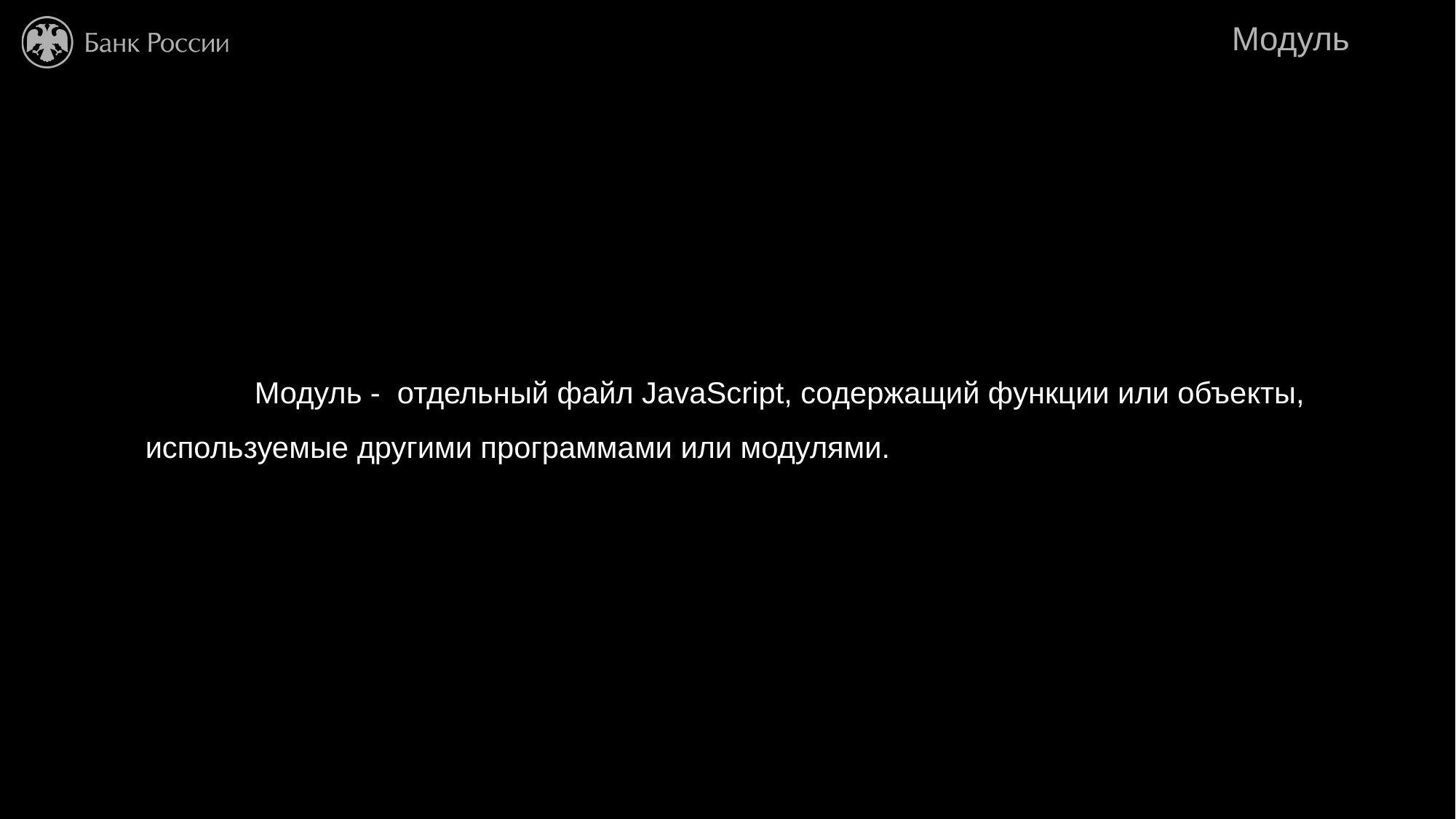

# Модуль
	Модуль -  отдельный файл JavaScript, содержащий функции или объекты, используемые другими программами или модулями.